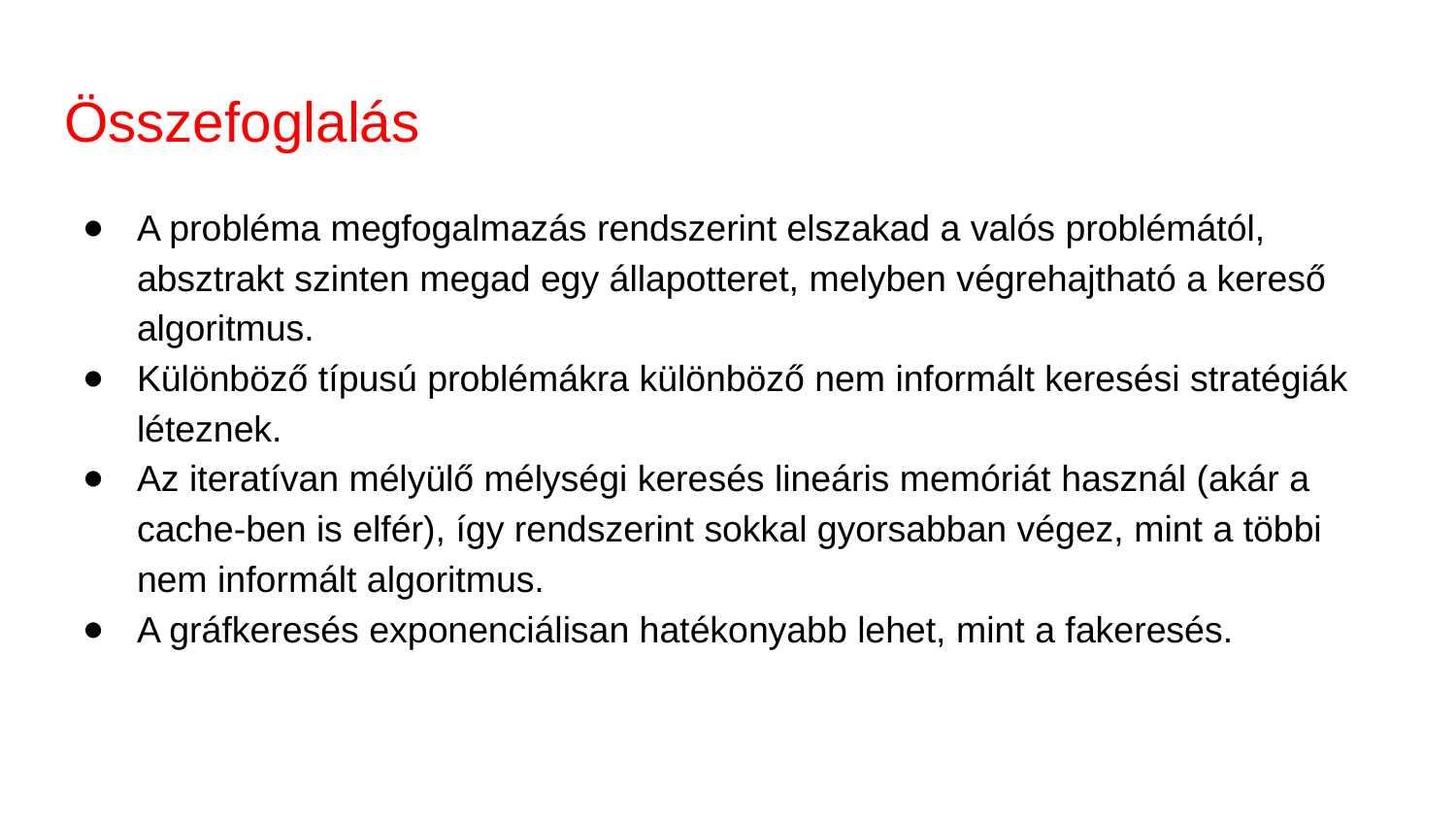

# Összefoglalás
A probléma megfogalmazás rendszerint elszakad a valós problémától, absztrakt szinten megad egy állapotteret, melyben végrehajtható a kereső algoritmus.
Különböző típusú problémákra különböző nem informált keresési stratégiák léteznek.
Az iteratívan mélyülő mélységi keresés lineáris memóriát használ (akár a cache-ben is elfér), így rendszerint sokkal gyorsabban végez, mint a többi nem informált algoritmus.
A gráfkeresés exponenciálisan hatékonyabb lehet, mint a fakeresés.